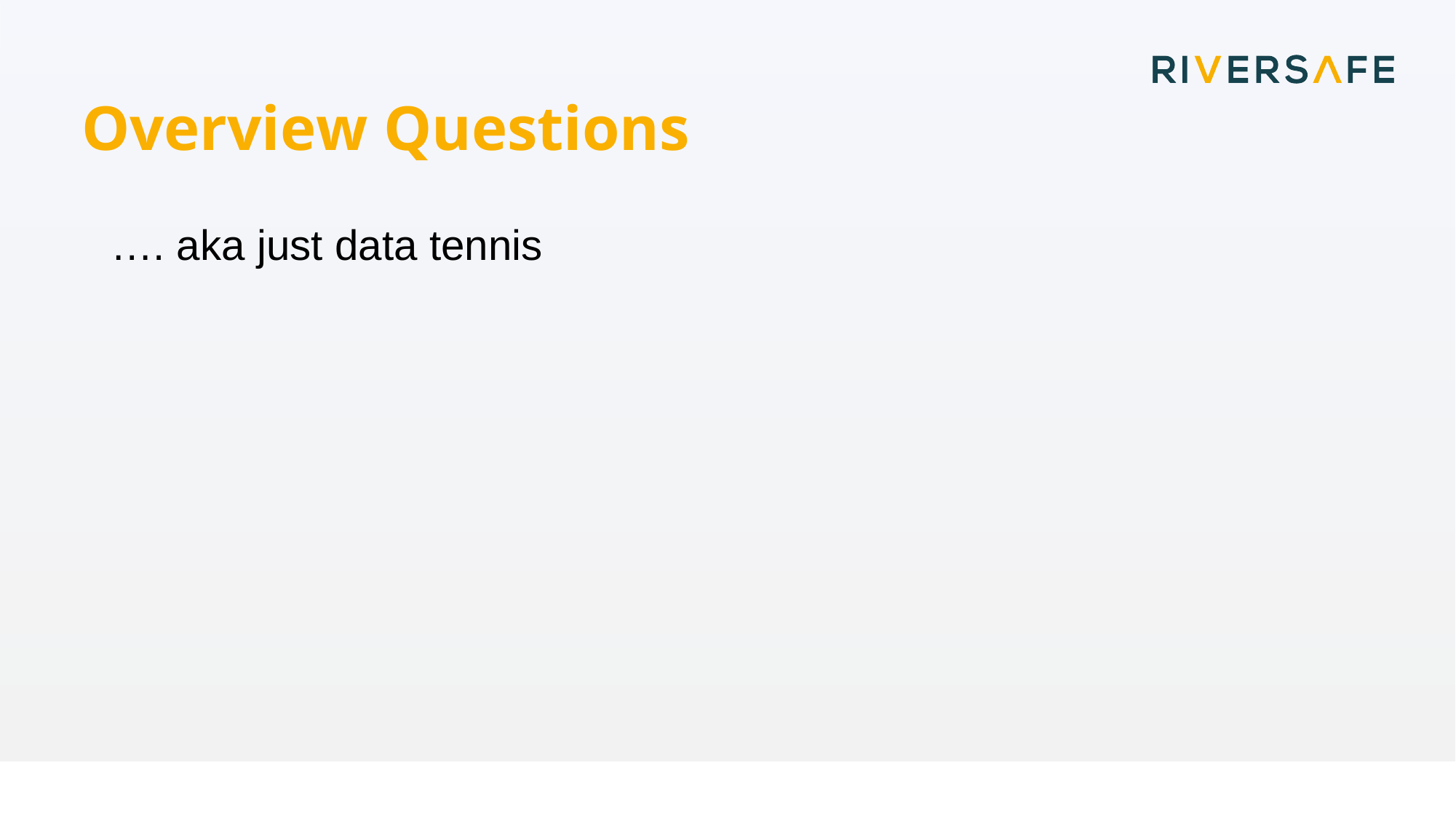

Overview Questions
…. aka just data tennis